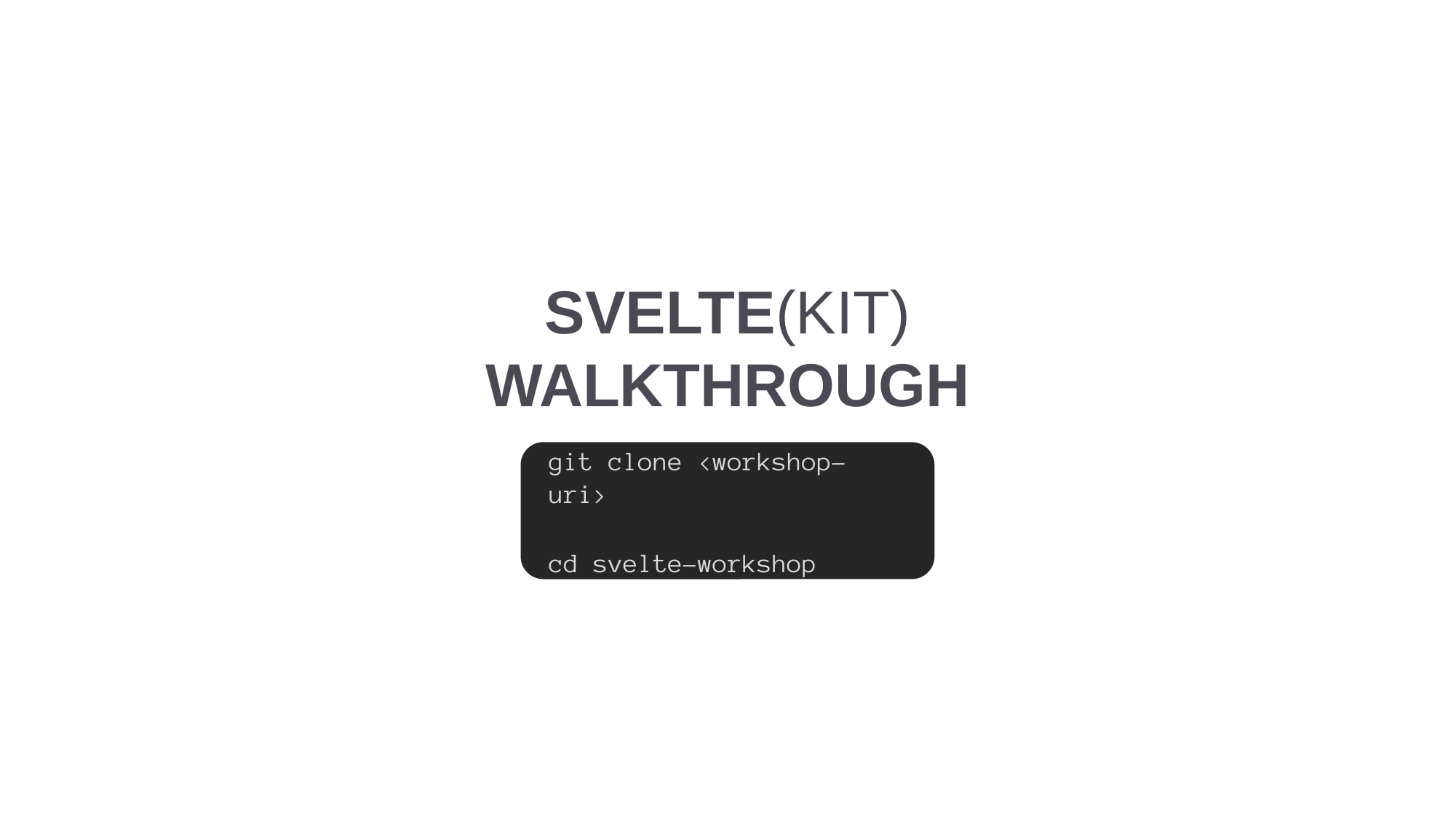

SVELTE(KIT)
WALKTHROUGH
git clone <workshop-uri>
cd svelte-workshop